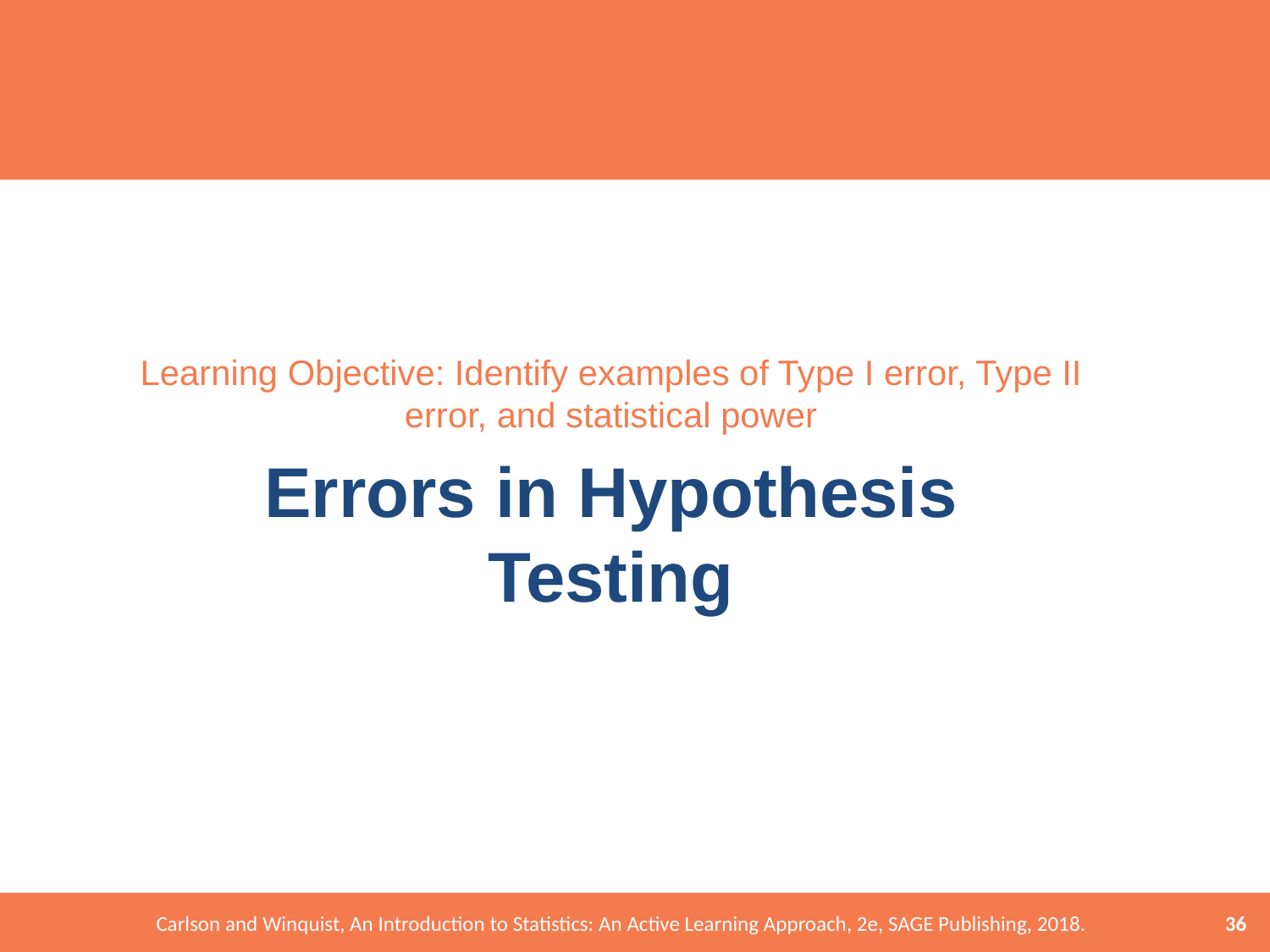

Learning Objective: Identify examples of Type I error, Type II error, and statistical power
# Errors in Hypothesis Testing
36
Carlson and Winquist, An Introduction to Statistics: An Active Learning Approach, 2e, SAGE Publishing, 2018.